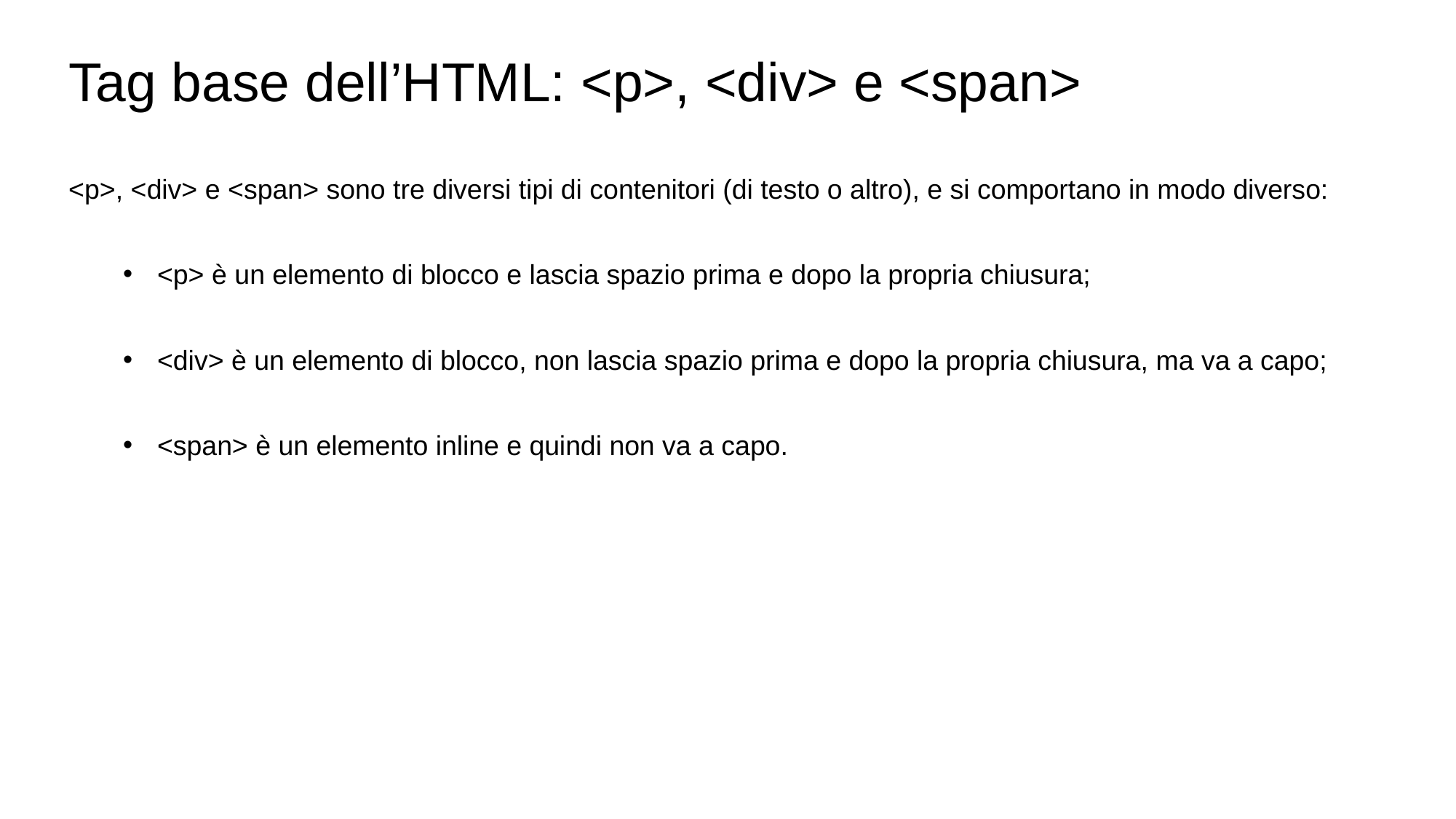

Tag base dell’HTML: <p>, <div> e <span>
<p>, <div> e <span> sono tre diversi tipi di contenitori (di testo o altro), e si comportano in modo diverso:
<p> è un elemento di blocco e lascia spazio prima e dopo la propria chiusura;
<div> è un elemento di blocco, non lascia spazio prima e dopo la propria chiusura, ma va a capo;
<span> è un elemento inline e quindi non va a capo.